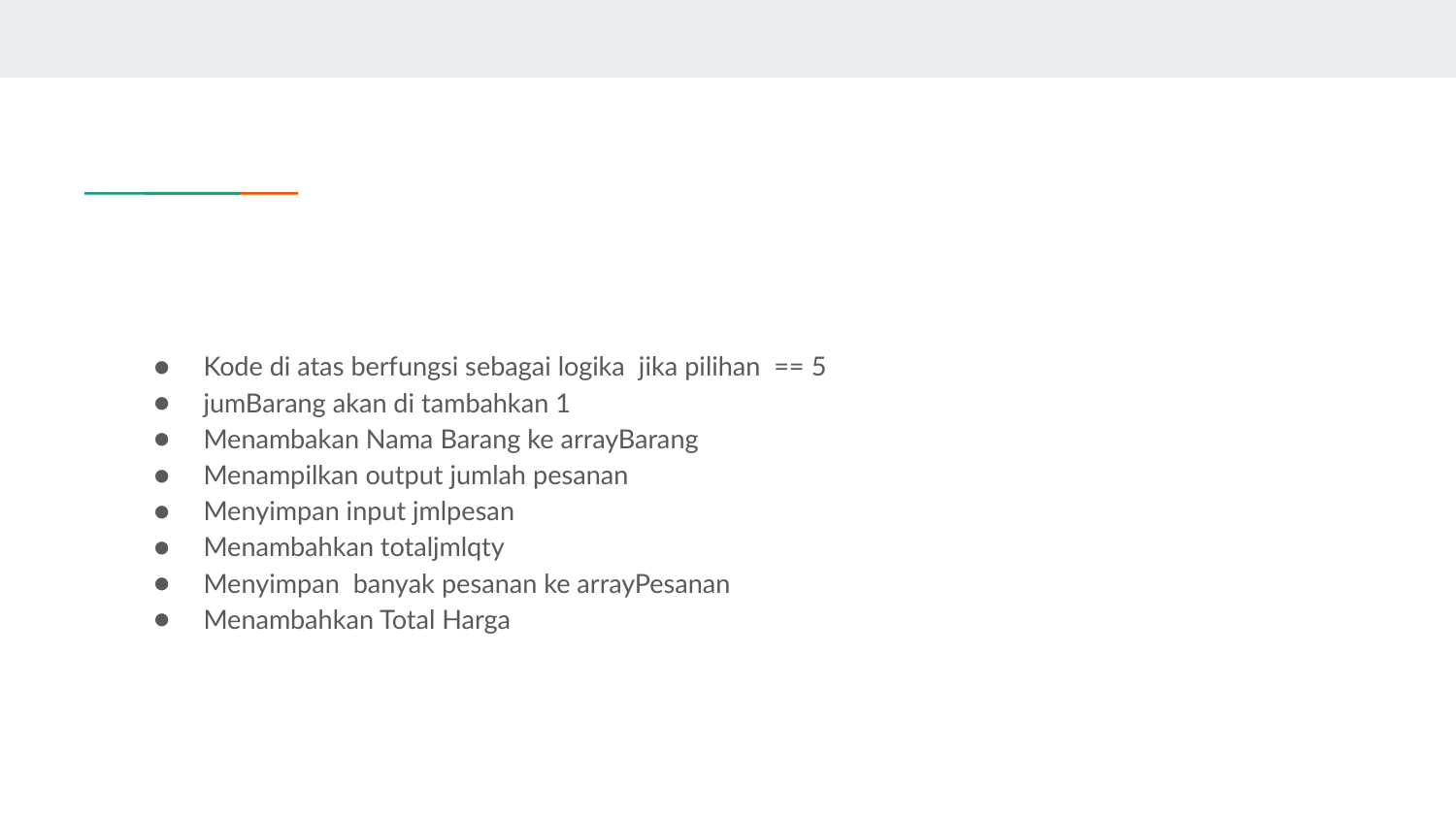

Kode di atas berfungsi sebagai logika  jika pilihan  == 5
jumBarang akan di tambahkan 1
Menambakan Nama Barang ke arrayBarang
Menampilkan output jumlah pesanan
Menyimpan input jmlpesan
Menambahkan totaljmlqty
Menyimpan  banyak pesanan ke arrayPesanan
Menambahkan Total Harga